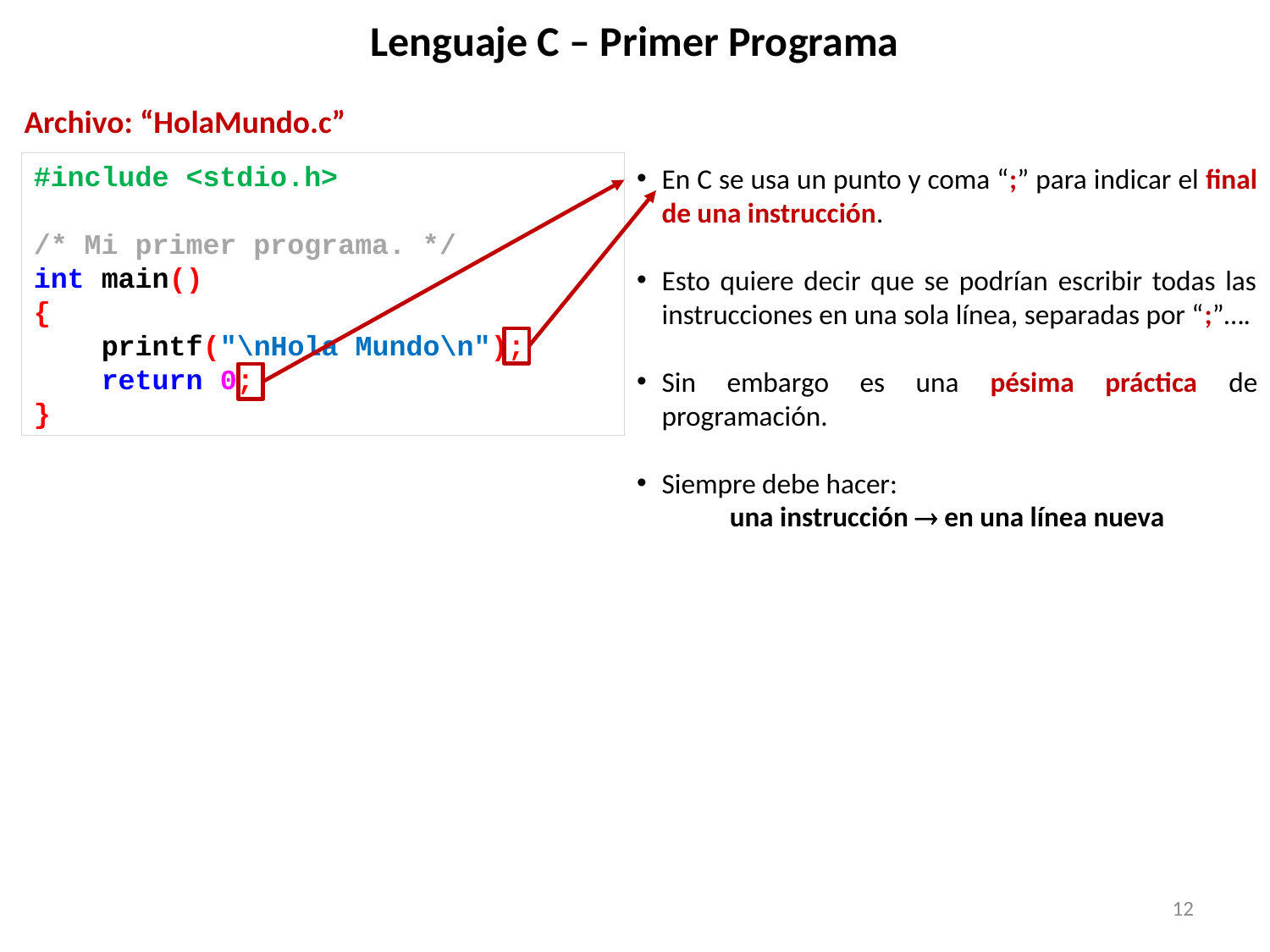

# Lenguaje C – Primer Programa
Archivo: “HolaMundo.c”
#include <stdio.h>

/* Mi primer programa. */
int main()
{
    printf("\nHola Mundo\n");
    return 0;
}
En C se usa un punto y coma “;” para indicar el final de una instrucción.

Esto quiere decir que se podrían escribir todas las instrucciones en una sola línea, separadas por “;”….

Sin embargo es una pésima práctica de programación.

Siempre debe hacer:
una instrucción → en una línea nueva

12